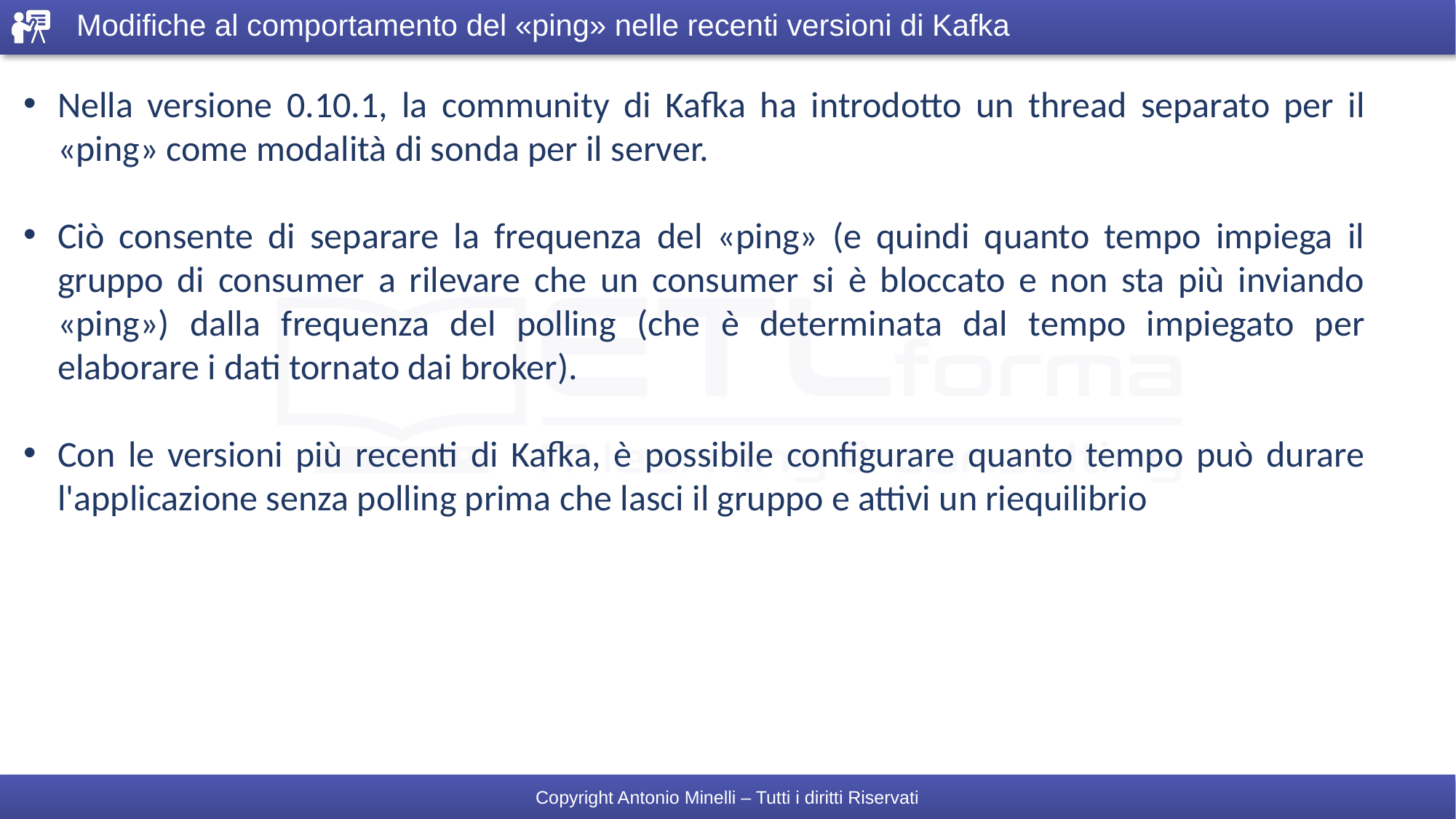

# Modifiche al comportamento del «ping» nelle recenti versioni di Kafka
Nella versione 0.10.1, la community di Kafka ha introdotto un thread separato per il «ping» come modalità di sonda per il server.

Ciò consente di separare la frequenza del «ping» (e quindi quanto tempo impiega il gruppo di consumer a rilevare che un consumer si è bloccato e non sta più inviando «ping») dalla frequenza del polling (che è determinata dal tempo impiegato per elaborare i dati tornato dai broker).

Con le versioni più recenti di Kafka, è possibile configurare quanto tempo può durare l'applicazione senza polling prima che lasci il gruppo e attivi un riequilibrio